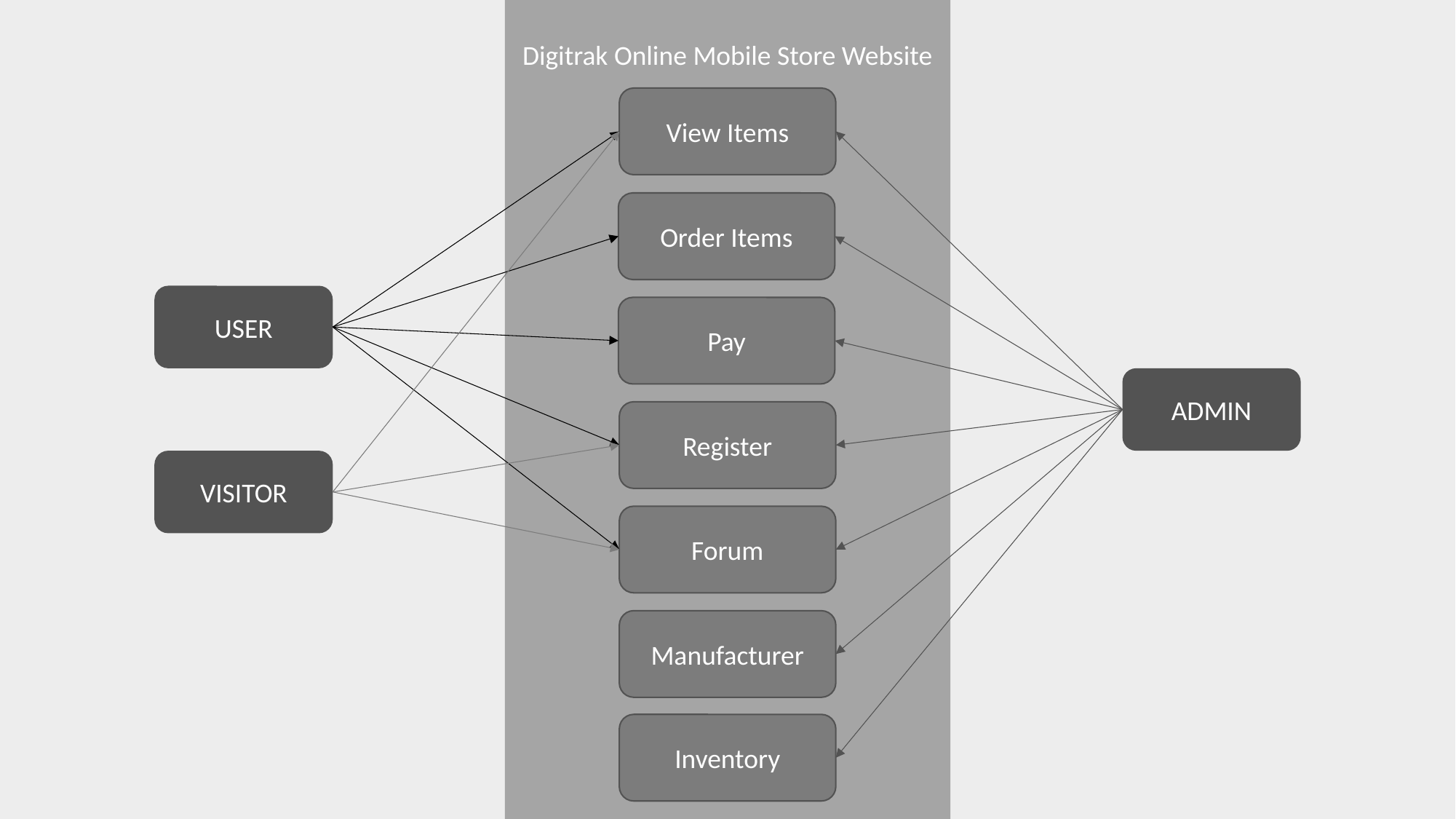

Digitrak Online Mobile Store Website

View Items
Order Items
USER
Pay
ADMIN
Register
VISITOR
Forum
Manufacturer
Inventory